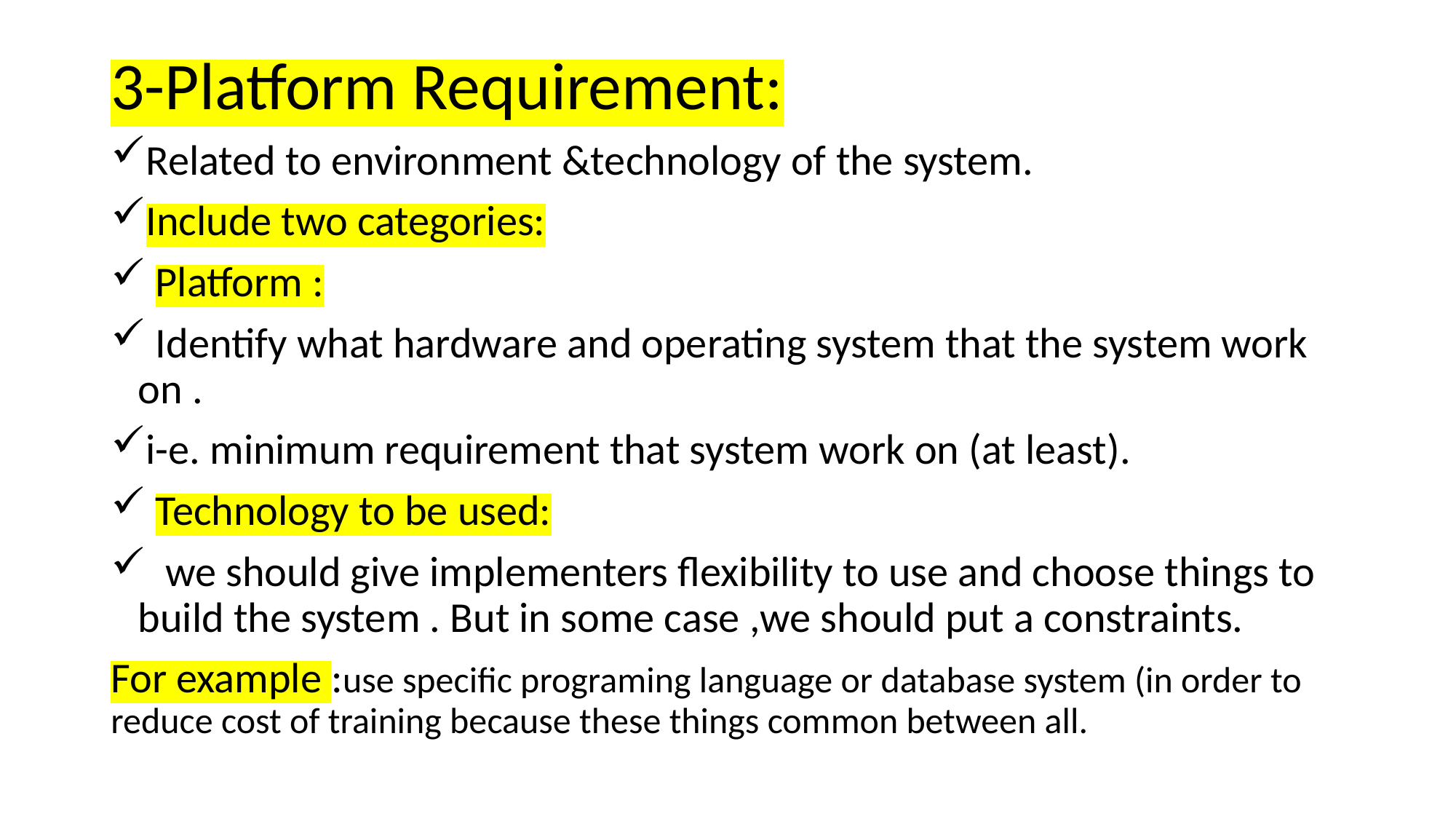

# 3-Platform Requirement:
Related to environment &technology of the system.
Include two categories:
 Platform :
 Identify what hardware and operating system that the system work on .
i-e. minimum requirement that system work on (at least).
 Technology to be used:
  we should give implementers flexibility to use and choose things to build the system . But in some case ,we should put a constraints.
For example :use specific programing language or database system (in order to reduce cost of training because these things common between all.